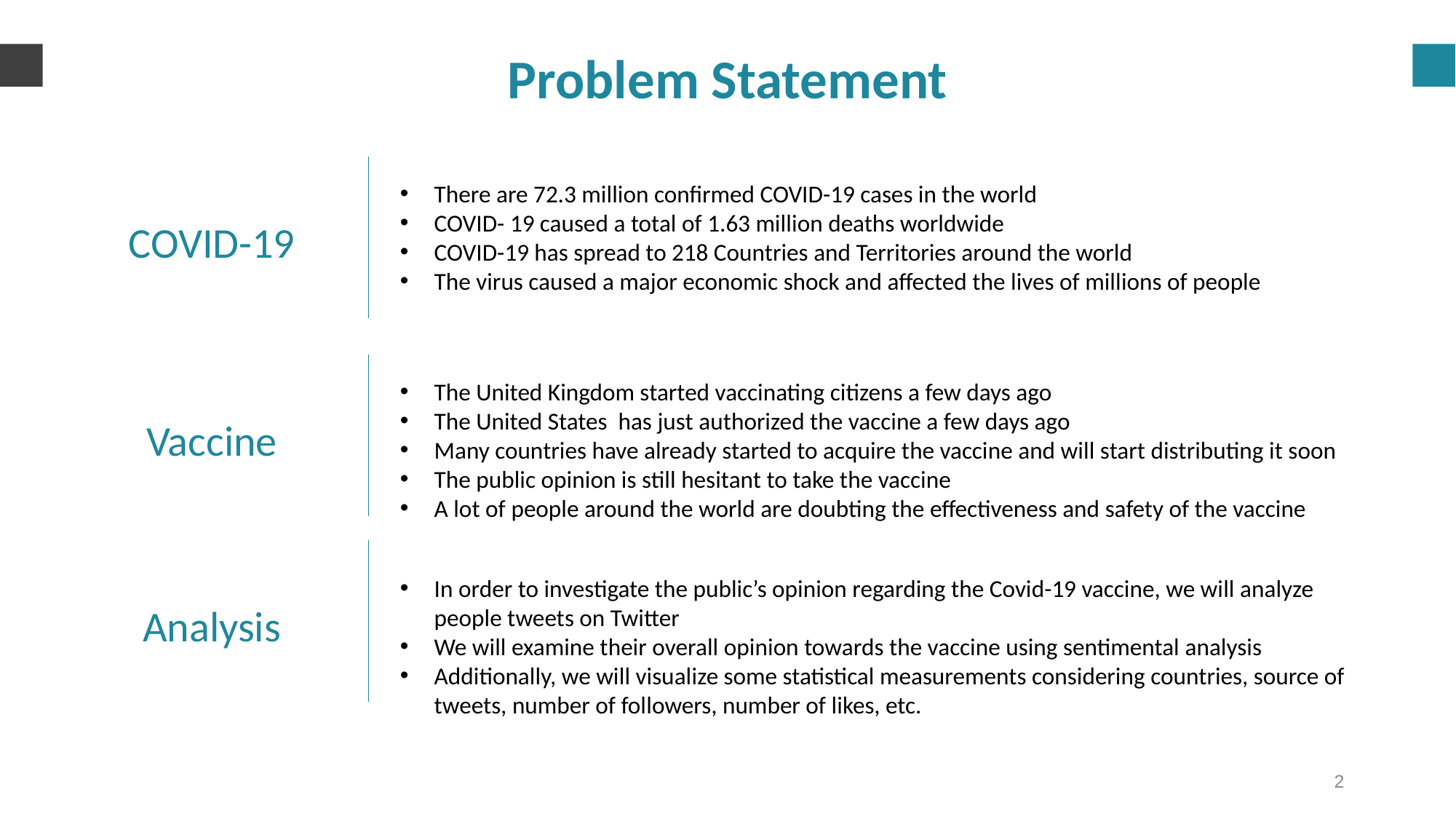

Problem Statement

There are 72.3 million confirmed COVID-19 cases in the world
COVID- 19 caused a total of 1.63 million deaths worldwide
COVID-19 has spread to 218 Countries and Territories around the world
The virus caused a major economic shock and affected the lives of millions of people

COVID-19
The United Kingdom started vaccinating citizens a few days ago
The United States  has just authorized the vaccine a few days ago
Many countries have already started to acquire the vaccine and will start distributing it soon
The public opinion is still hesitant to take the vaccine
A lot of people around the world are doubting the effectiveness and safety of the vaccine

Vaccine
In order to investigate the public’s opinion regarding the Covid-19 vaccine, we will analyze people tweets on Twitter
We will examine their overall opinion towards the vaccine using sentimental analysis
Additionally, we will visualize some statistical measurements considering countries, source of tweets, number of followers, number of likes, etc.
Analysis
2